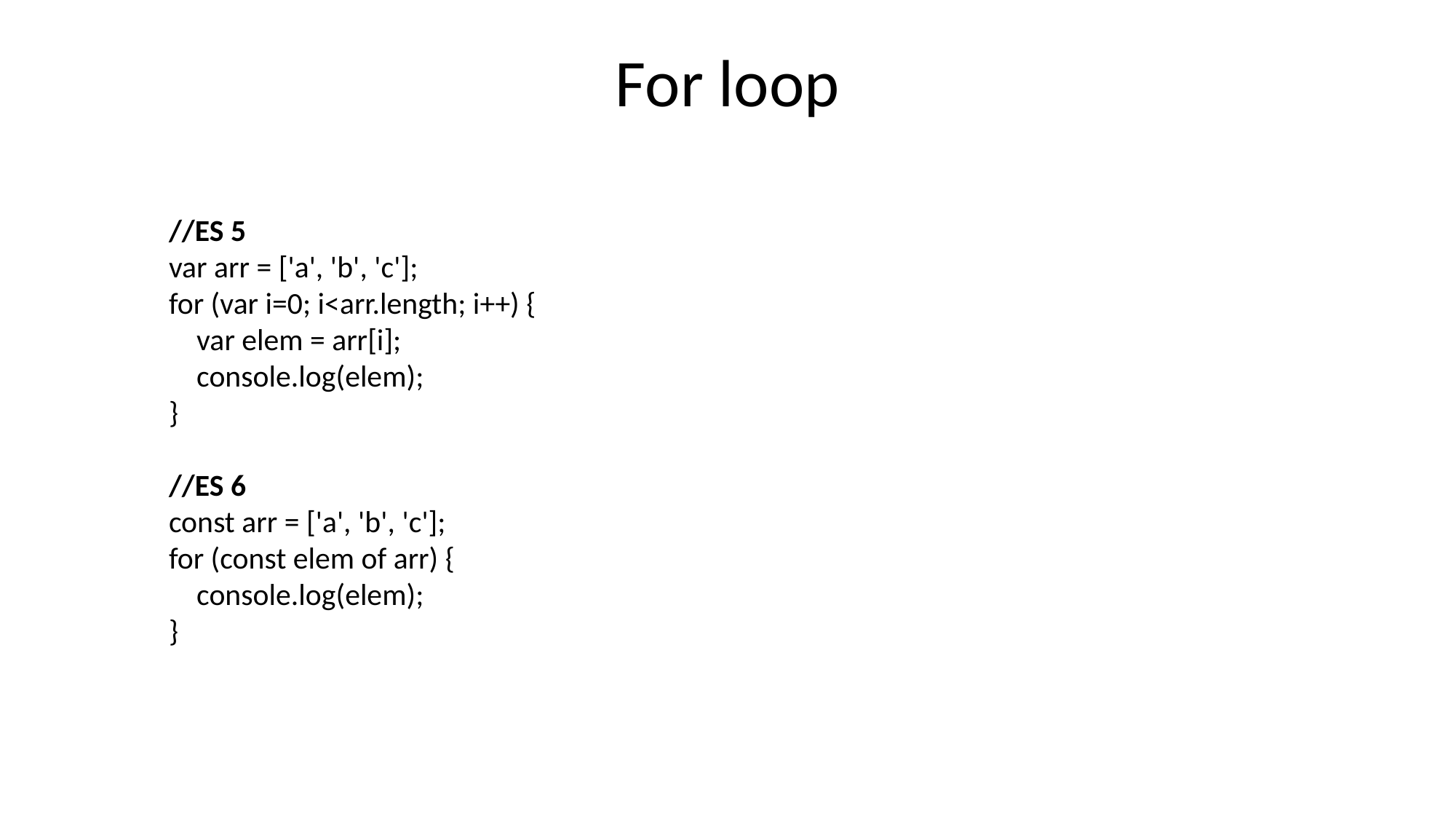

For loop

//ES 5
var arr = ['a', 'b', 'c'];
for (var i=0; i<arr.length; i++) {
    var elem = arr[i];
    console.log(elem);
}

//ES 6
const arr = ['a', 'b', 'c'];
for (const elem of arr) {
    console.log(elem);
}